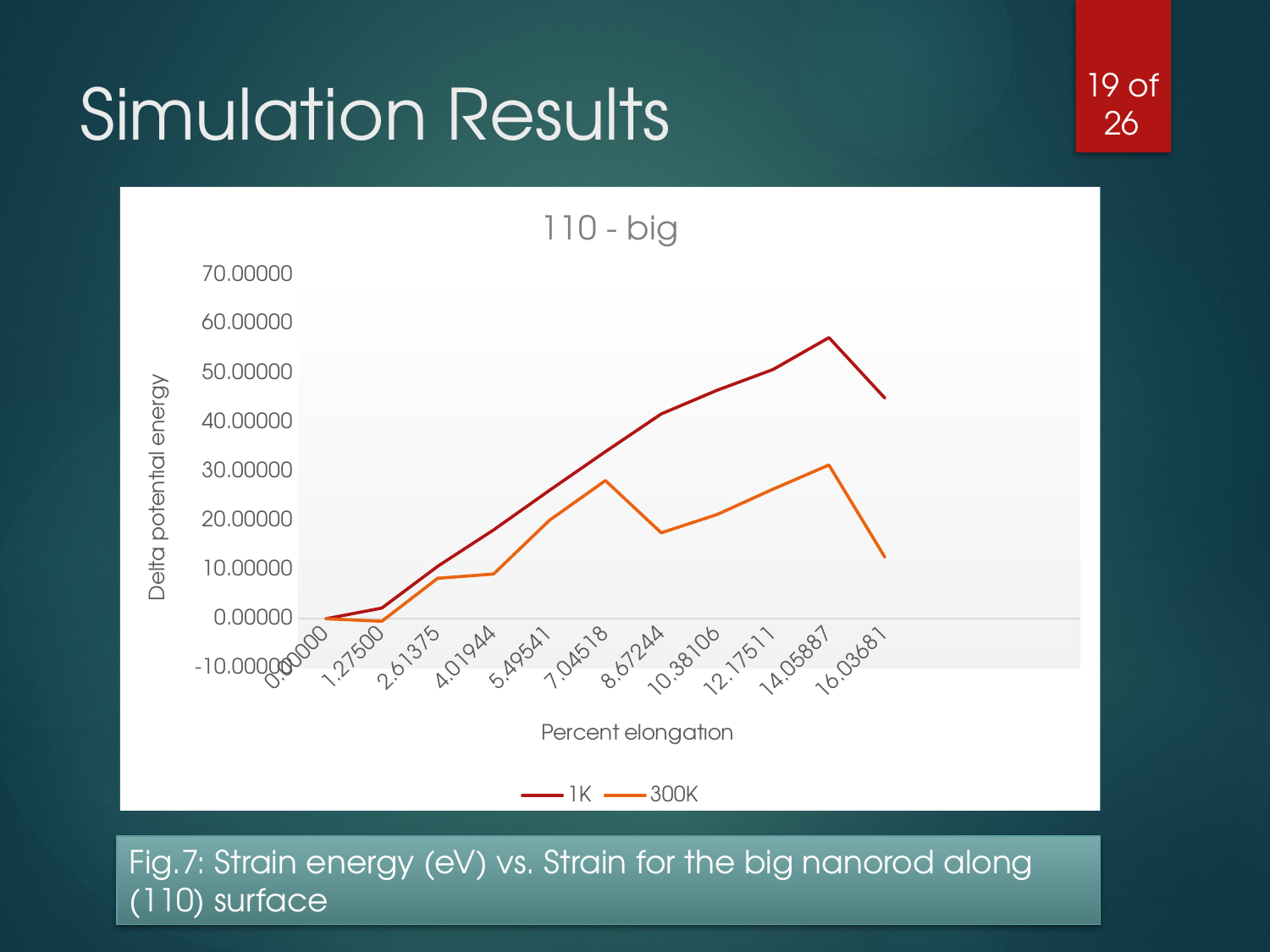

19 of 26
# Simulation Results

[unsupported chart]

Fig.7: Strain energy (eV) vs. Strain for the big nanorod along (110) surface